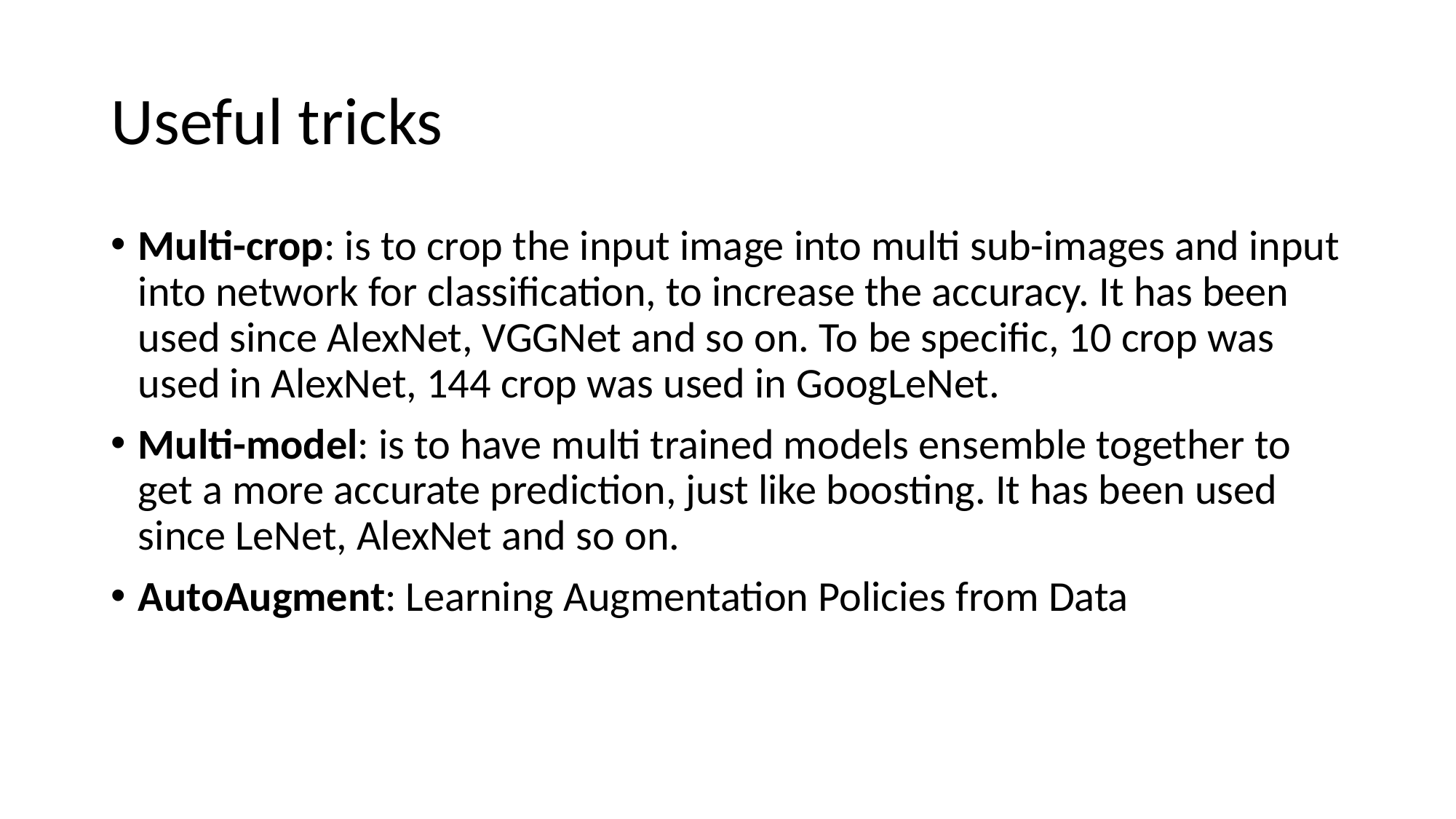

# Useful tricks
Multi-crop: is to crop the input image into multi sub-images and input into network for classification, to increase the accuracy. It has been used since AlexNet, VGGNet and so on. To be specific, 10 crop was used in AlexNet, 144 crop was used in GoogLeNet.
Multi-model: is to have multi trained models ensemble together to get a more accurate prediction, just like boosting. It has been used since LeNet, AlexNet and so on.
AutoAugment: Learning Augmentation Policies from Data